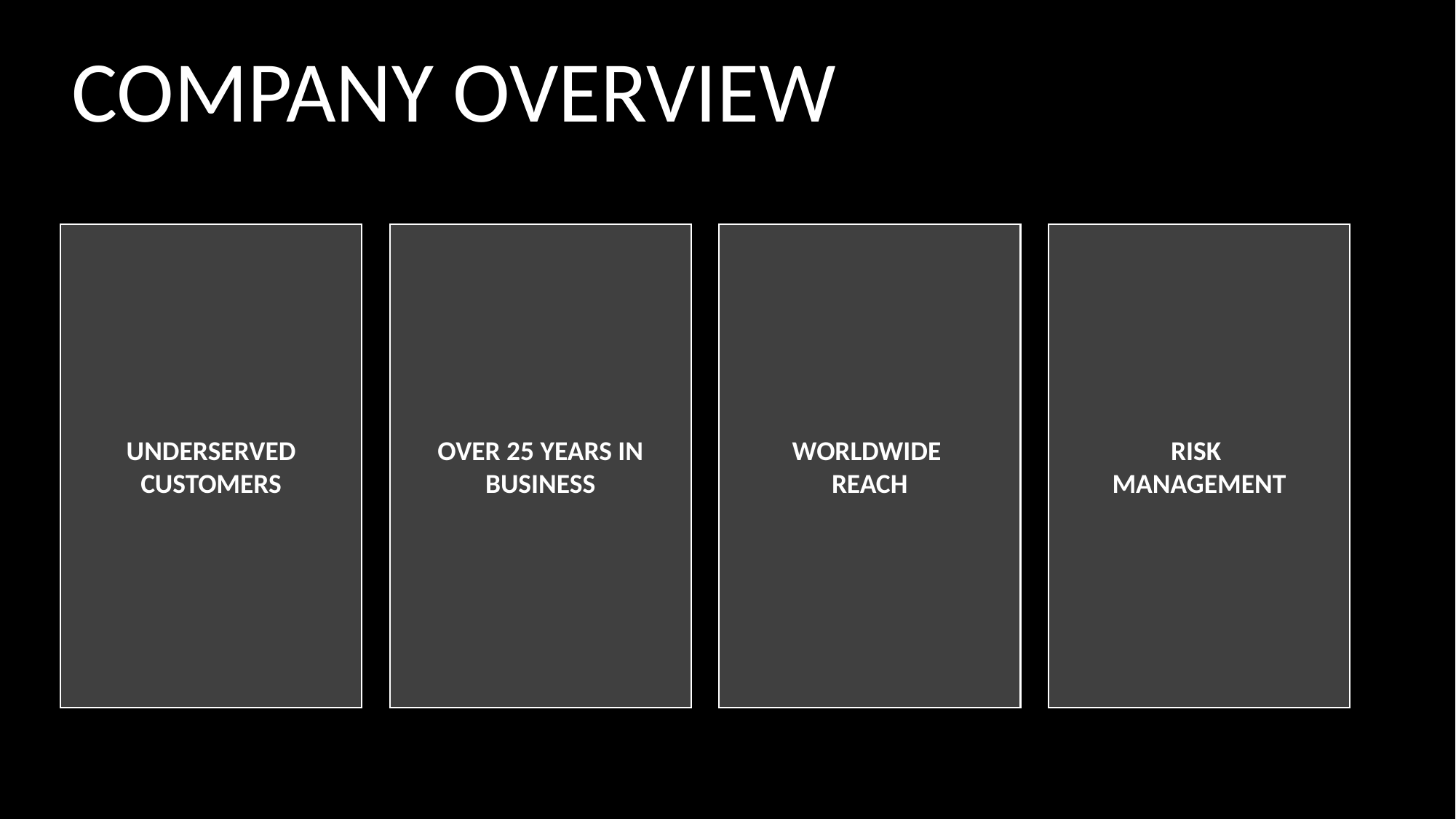

# COMPANY OVERVIEW
UNDERSERVED CUSTOMERS
OVER 25 YEARS IN BUSINESS
WORLDWIDE
REACH
RISK
MANAGEMENT